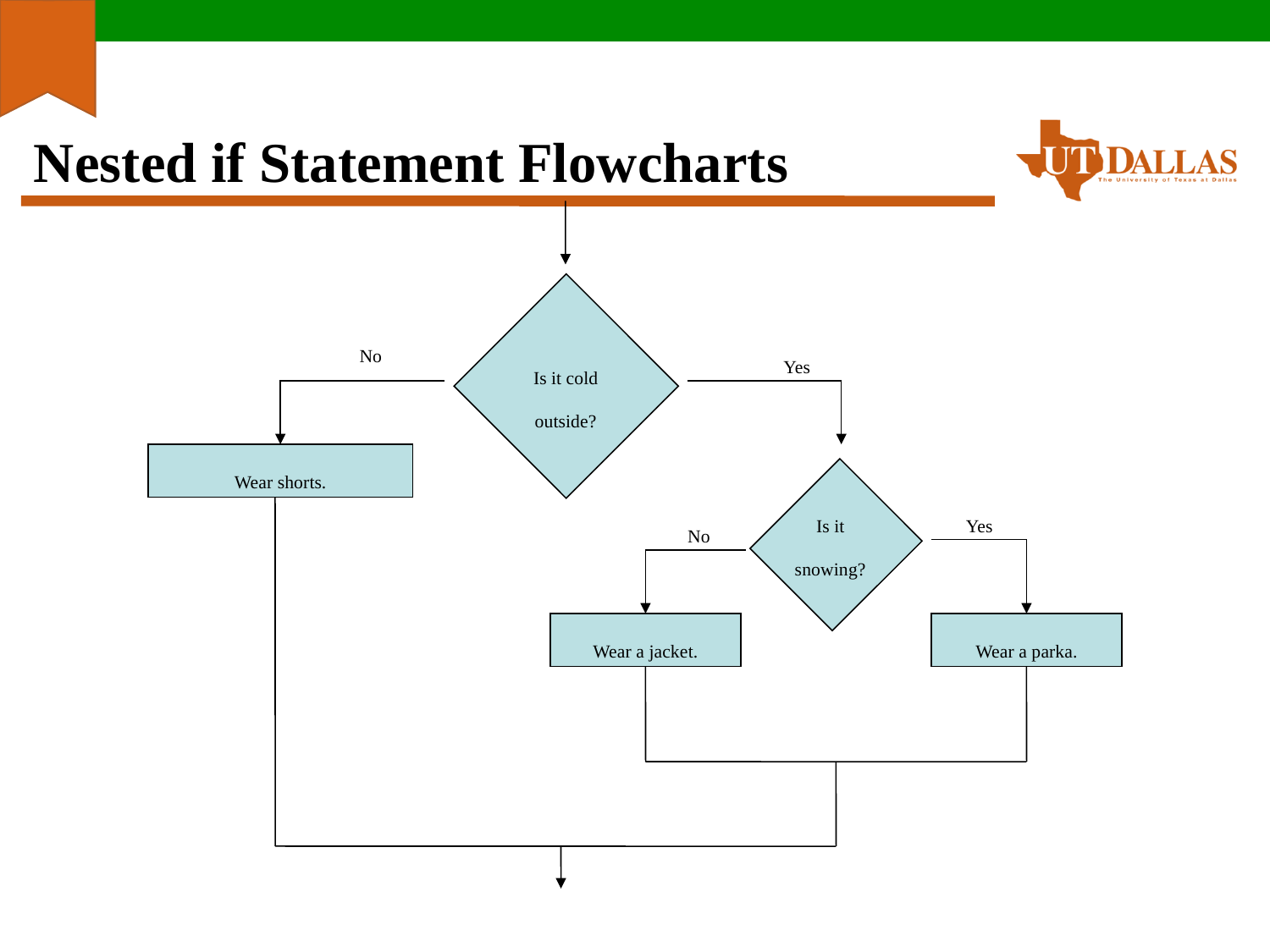

# Nested if Statement Flowcharts

No
Yes
Is it cold
outside?
Wear shorts.

Is it
snowing?
Yes

No
Wear a jacket.
Wear a parka.